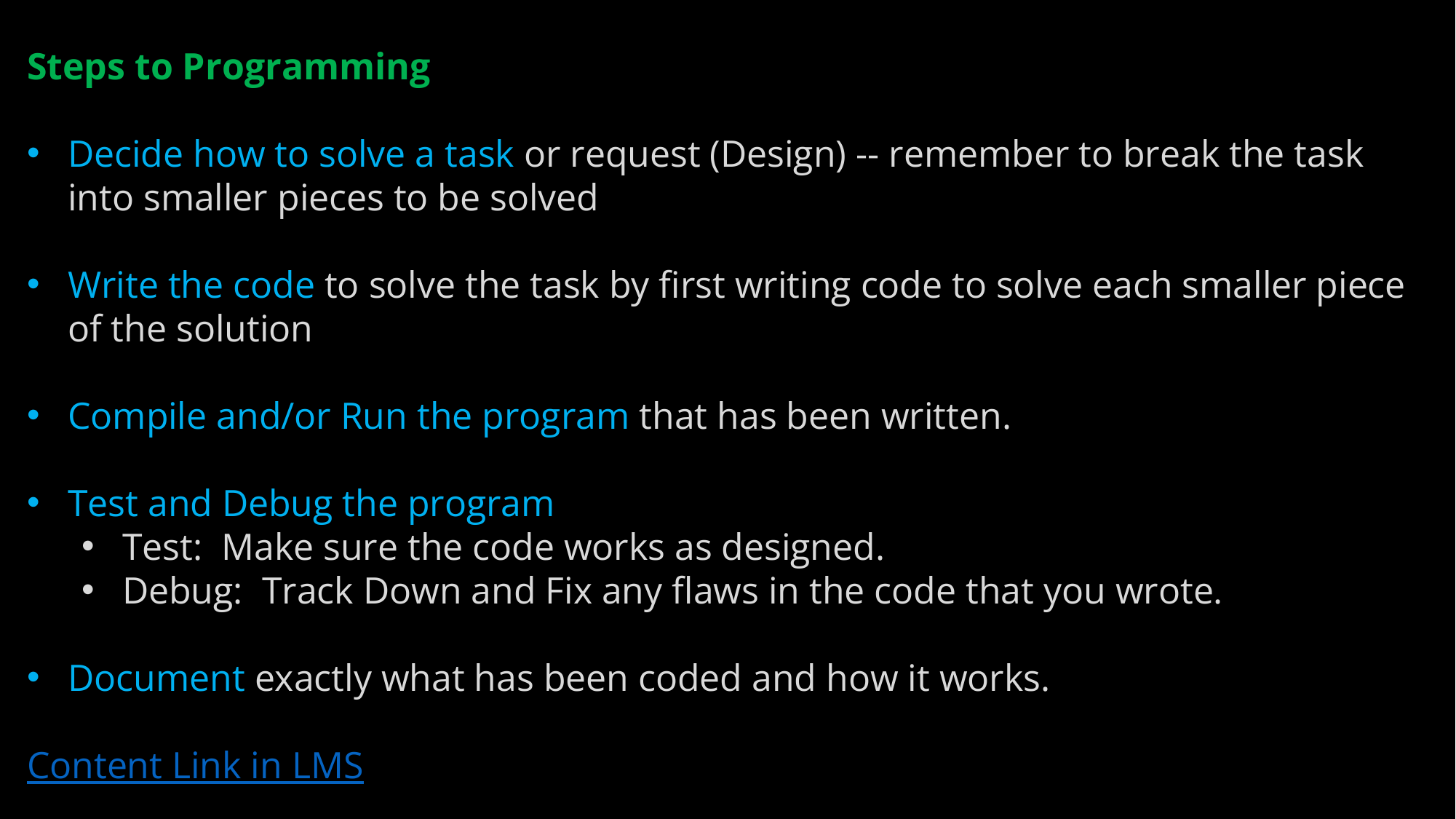

Steps to Programming

Decide how to solve a task or request (Design) -- remember to break the task into smaller pieces to be solved
Write the code to solve the task by first writing code to solve each smaller piece of the solution
Compile and/or Run the program that has been written.
Test and Debug the program
Test:  Make sure the code works as designed.
Debug:  Track Down and Fix any flaws in the code that you wrote.

Document exactly what has been coded and how it works.

Content Link in LMS